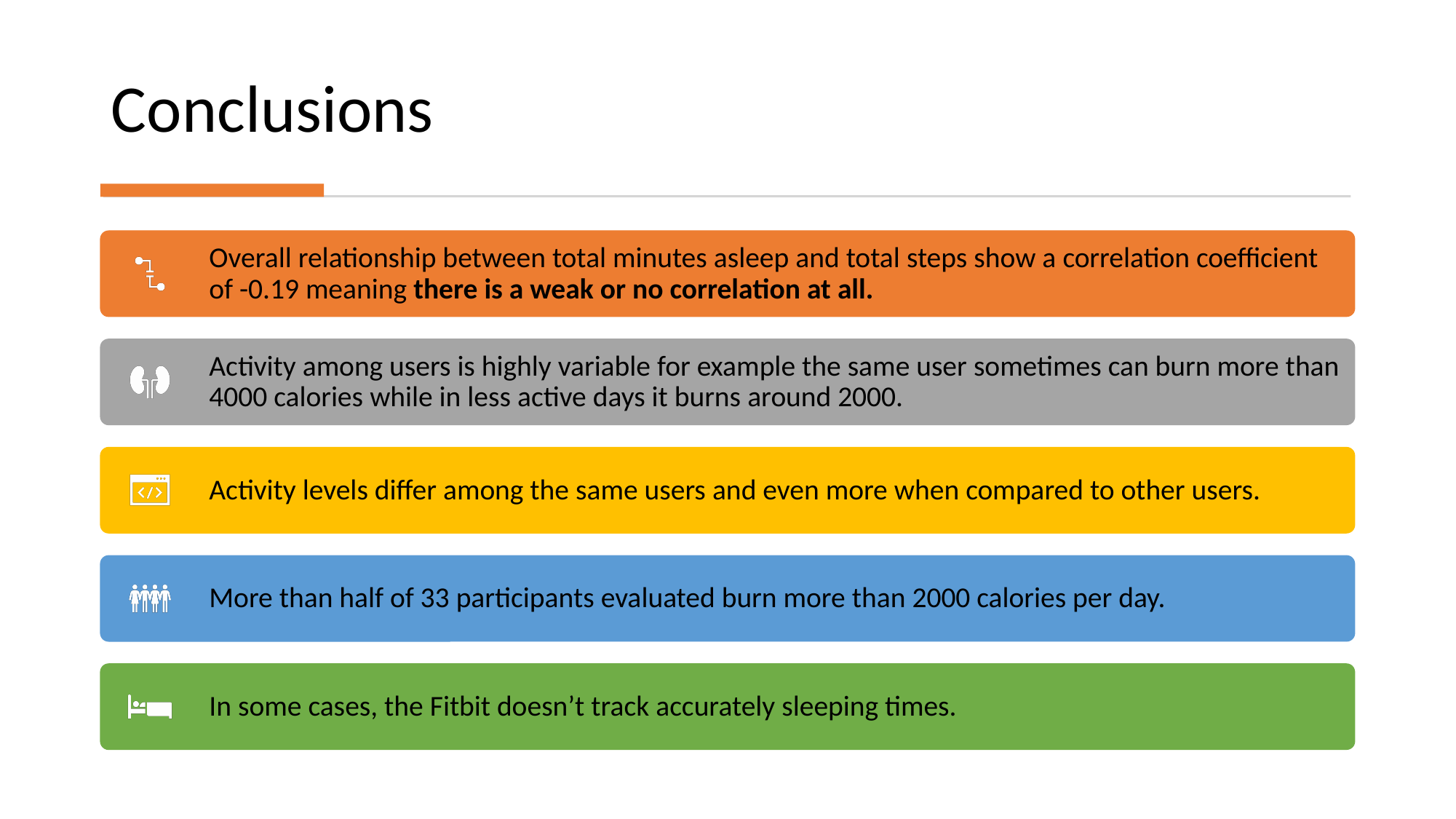

# Conclusions

Overall relationship between total minutes asleep and total steps show a correlation coefficient of -0.19 meaning there is a weak or no correlation at all.
Activity among users is highly variable for example the same user sometimes can burn more than 4000 calories while in less active days it burns around 2000.
Activity levels differ among the same users and even more when compared to other users.
More than half of 33 participants evaluated burn more than 2000 calories per day.
In some cases, the Fitbit doesn’t track accurately sleeping times.